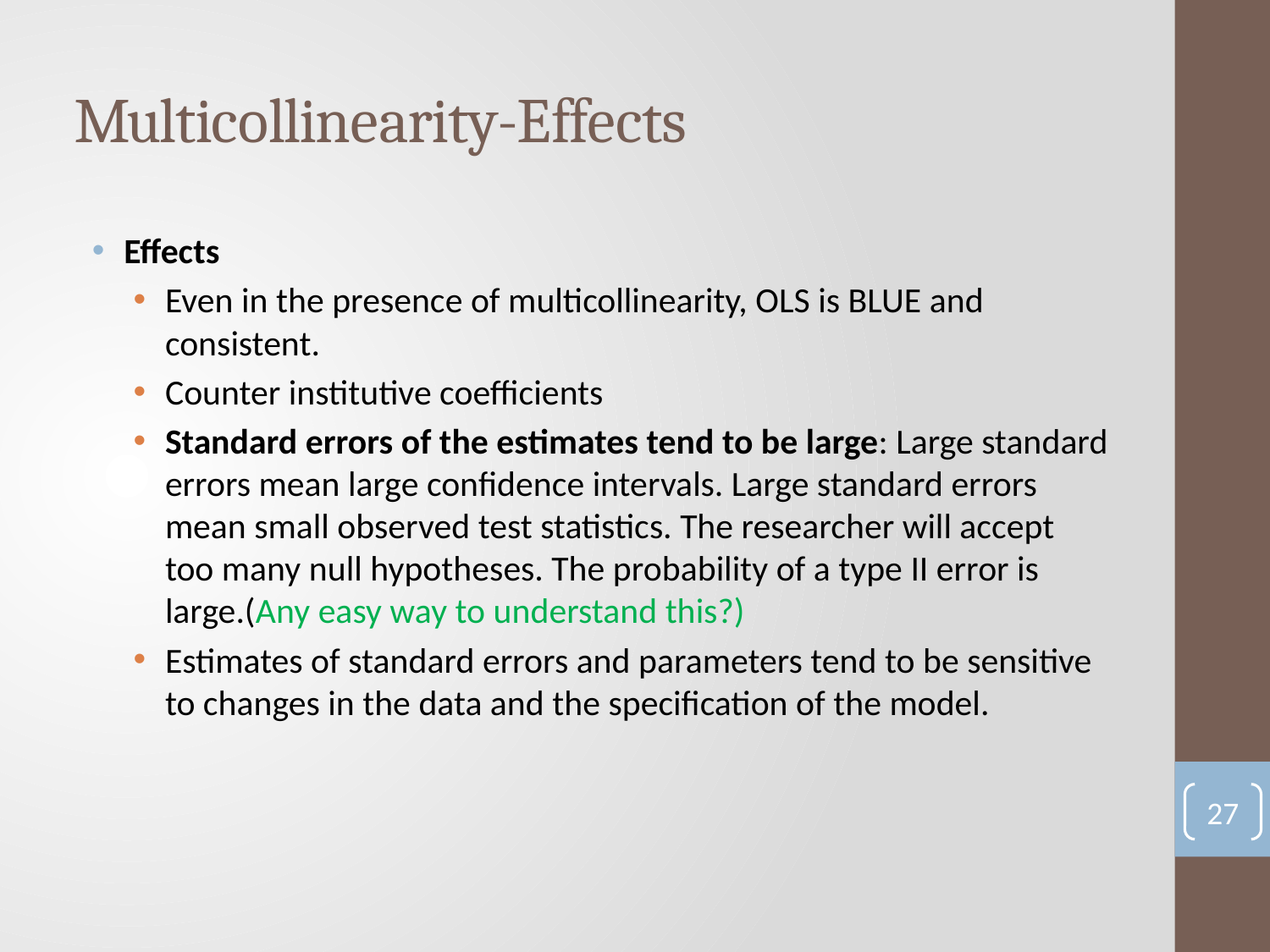

# Multicollinearity-Effects
Effects
Even in the presence of multicollinearity, OLS is BLUE and consistent.
Counter institutive coefficients
Standard errors of the estimates tend to be large: Large standard errors mean large confidence intervals. Large standard errors mean small observed test statistics. The researcher will accept too many null hypotheses. The probability of a type II error is large.(Any easy way to understand this?)
Estimates of standard errors and parameters tend to be sensitive to changes in the data and the specification of the model.

27